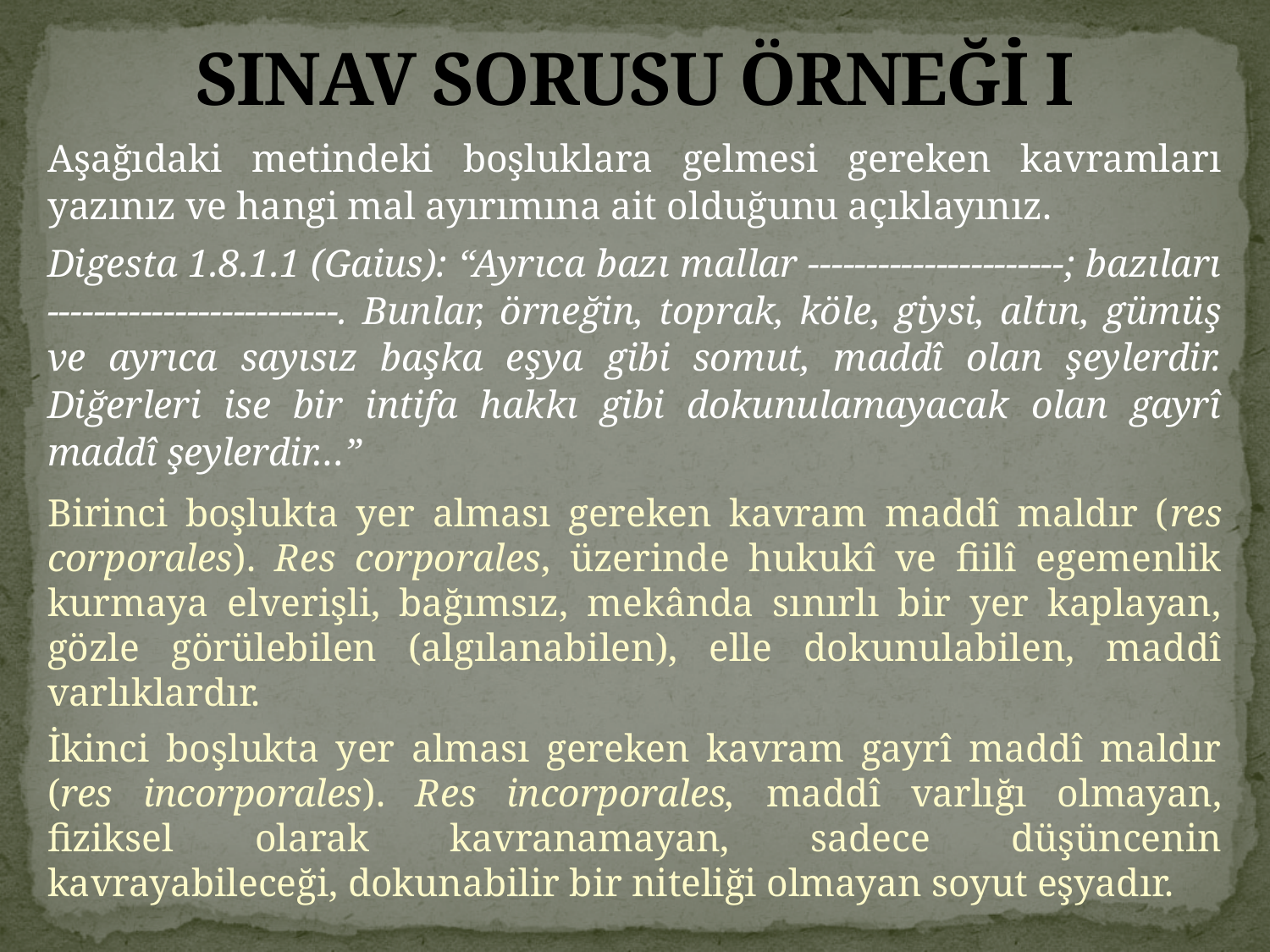

# SINAV SORUSU ÖRNEĞİ I
Aşağıdaki metindeki boşluklara gelmesi gereken kavramları yazınız ve hangi mal ayırımına ait olduğunu açıklayınız.
Digesta 1.8.1.1 (Gaius): “Ayrıca bazı mallar ----------------------; bazıları -------------------------. Bunlar, örneğin, toprak, köle, giysi, altın, gümüş ve ayrıca sayısız başka eşya gibi somut, maddî olan şeylerdir. Diğerleri ise bir intifa hakkı gibi dokunulamayacak olan gayrî maddî şeylerdir…”
Birinci boşlukta yer alması gereken kavram maddî maldır (res corporales). Res corporales, üzerinde hukukî ve fiilî egemenlik kurmaya elverişli, bağımsız, mekânda sınırlı bir yer kaplayan, gözle görülebilen (algılanabilen), elle dokunulabilen, maddî varlıklardır.
İkinci boşlukta yer alması gereken kavram gayrî maddî maldır (res incorporales). Res incorporales, maddî varlığı olmayan, fiziksel olarak kavranamayan, sadece düşüncenin kavrayabileceği, dokunabilir bir niteliği olmayan soyut eşyadır.